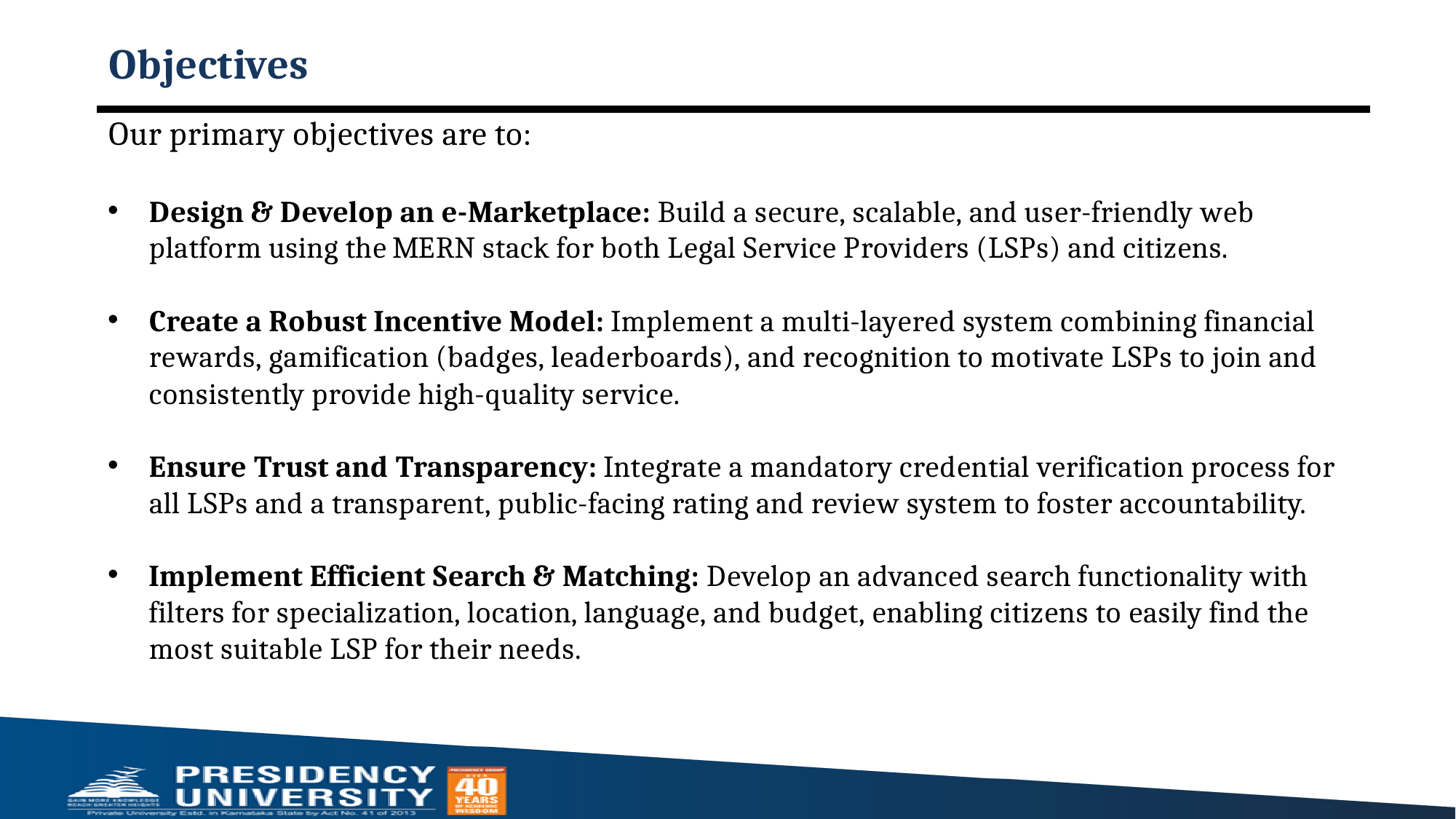

# Objectives
Our primary objectives are to:

Design & Develop an e-Marketplace: Build a secure, scalable, and user-friendly web platform using the MERN stack for both Legal Service Providers (LSPs) and citizens.

Create a Robust Incentive Model: Implement a multi-layered system combining financial rewards, gamification (badges, leaderboards), and recognition to motivate LSPs to join and consistently provide high-quality service.

Ensure Trust and Transparency: Integrate a mandatory credential verification process for all LSPs and a transparent, public-facing rating and review system to foster accountability.

Implement Efficient Search & Matching: Develop an advanced search functionality with filters for specialization, location, language, and budget, enabling citizens to easily find the most suitable LSP for their needs.